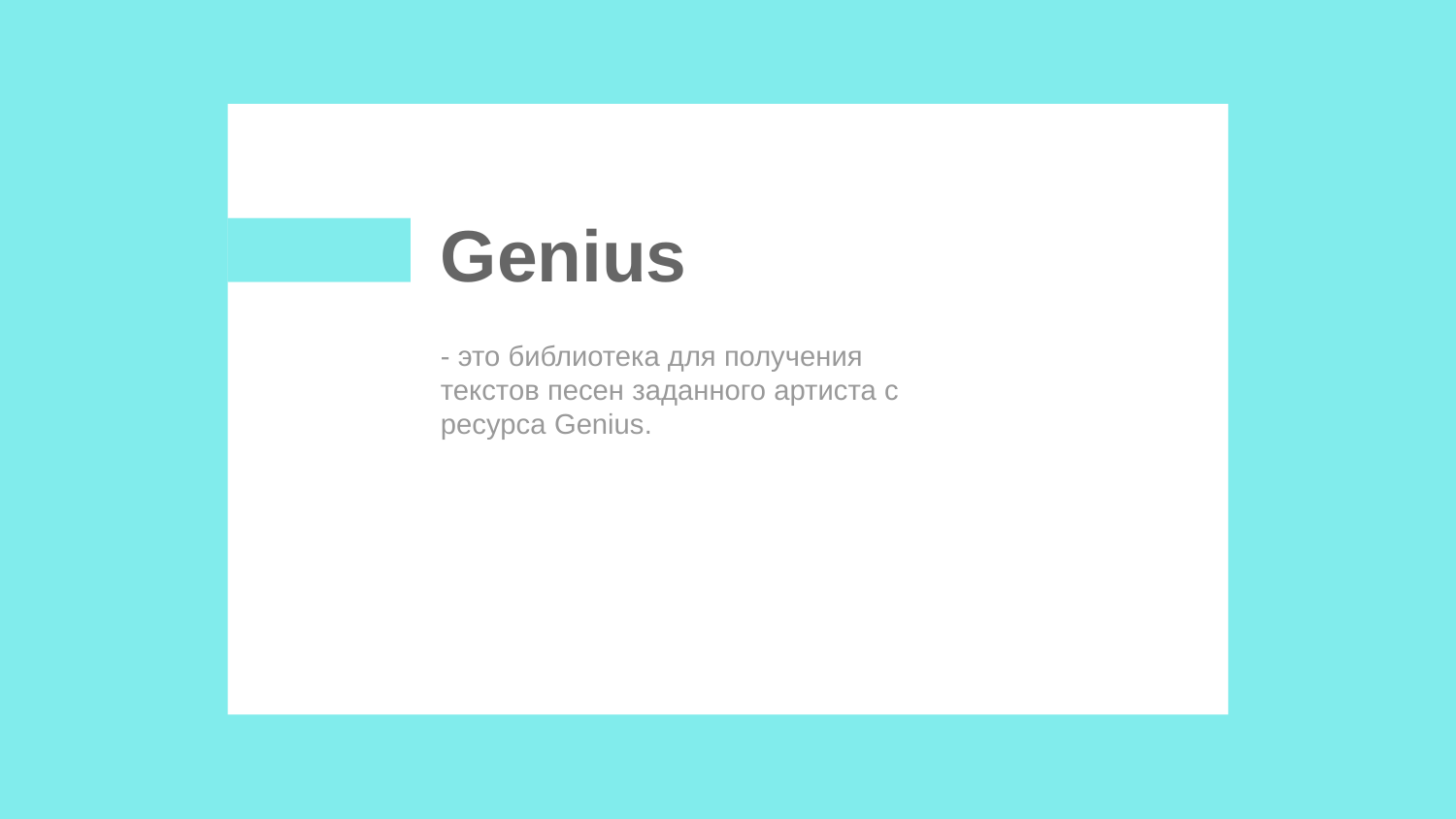

# Genius

- это библиотека для получения текстов песен заданного артиста с ресурса Genius.